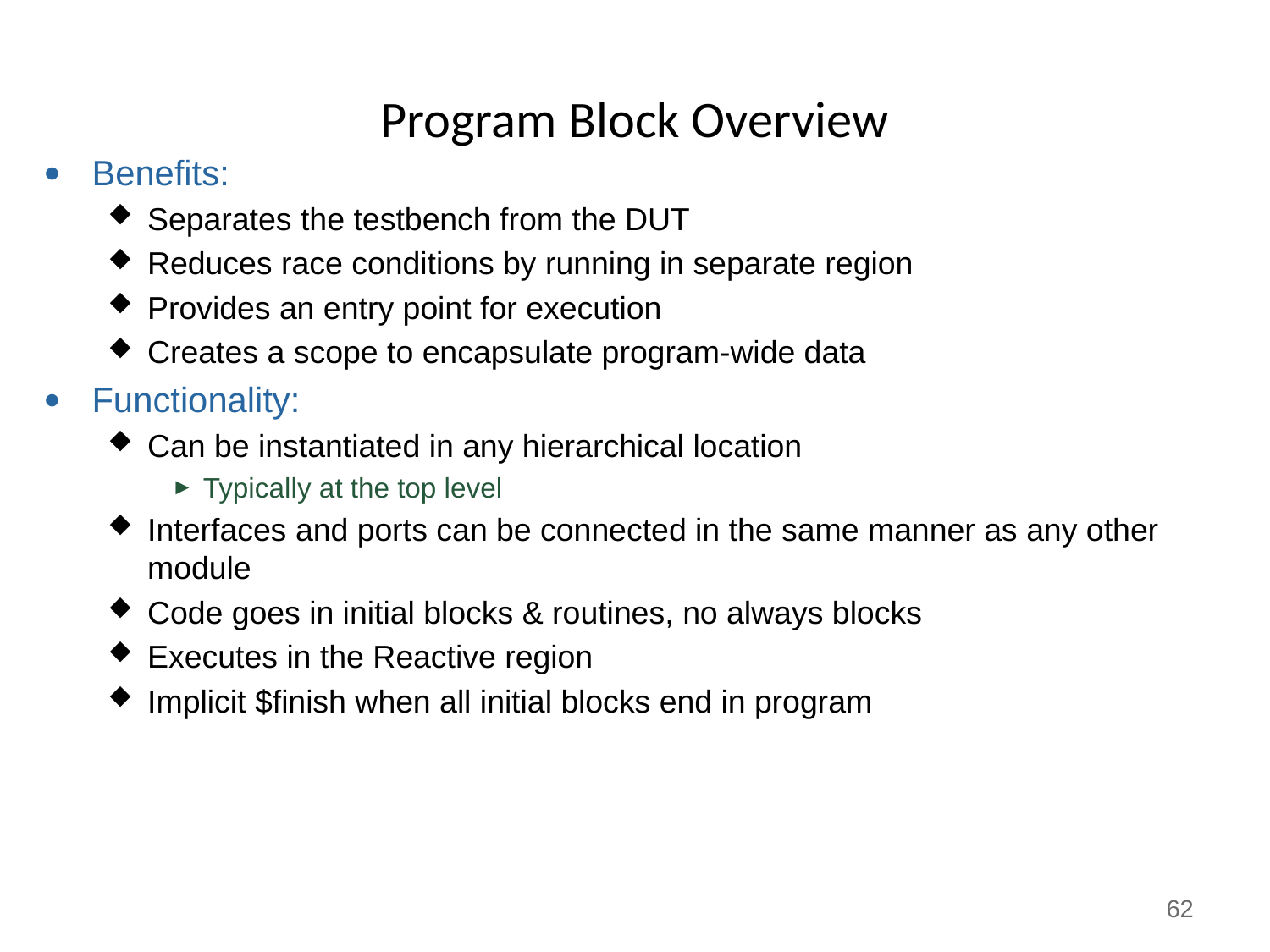

# Program Block Overview
Benefits:
Separates the testbench from the DUT
Reduces race conditions by running in separate region
Provides an entry point for execution
Creates a scope to encapsulate program-wide data
Functionality:
Can be instantiated in any hierarchical location
Typically at the top level
Interfaces and ports can be connected in the same manner as any other module
Code goes in initial blocks & routines, no always blocks
Executes in the Reactive region
Implicit $finish when all initial blocks end in program

62